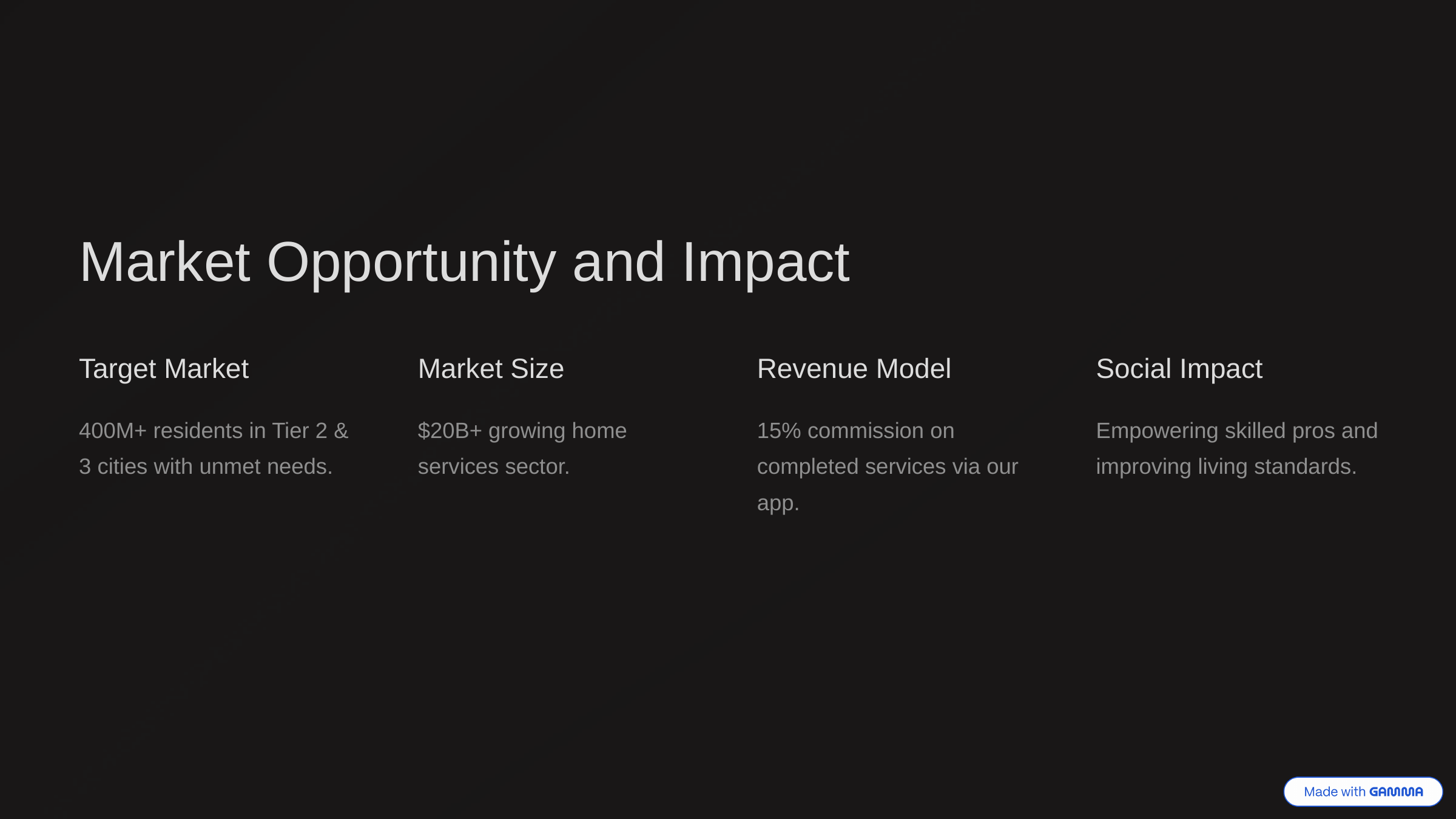

Market Opportunity and Impact
Target Market
Market Size
Revenue Model
Social Impact
400M+ residents in Tier 2 & 3 cities with unmet needs.
$20B+ growing home services sector.
15% commission on completed services via our app.
Empowering skilled pros and improving living standards.